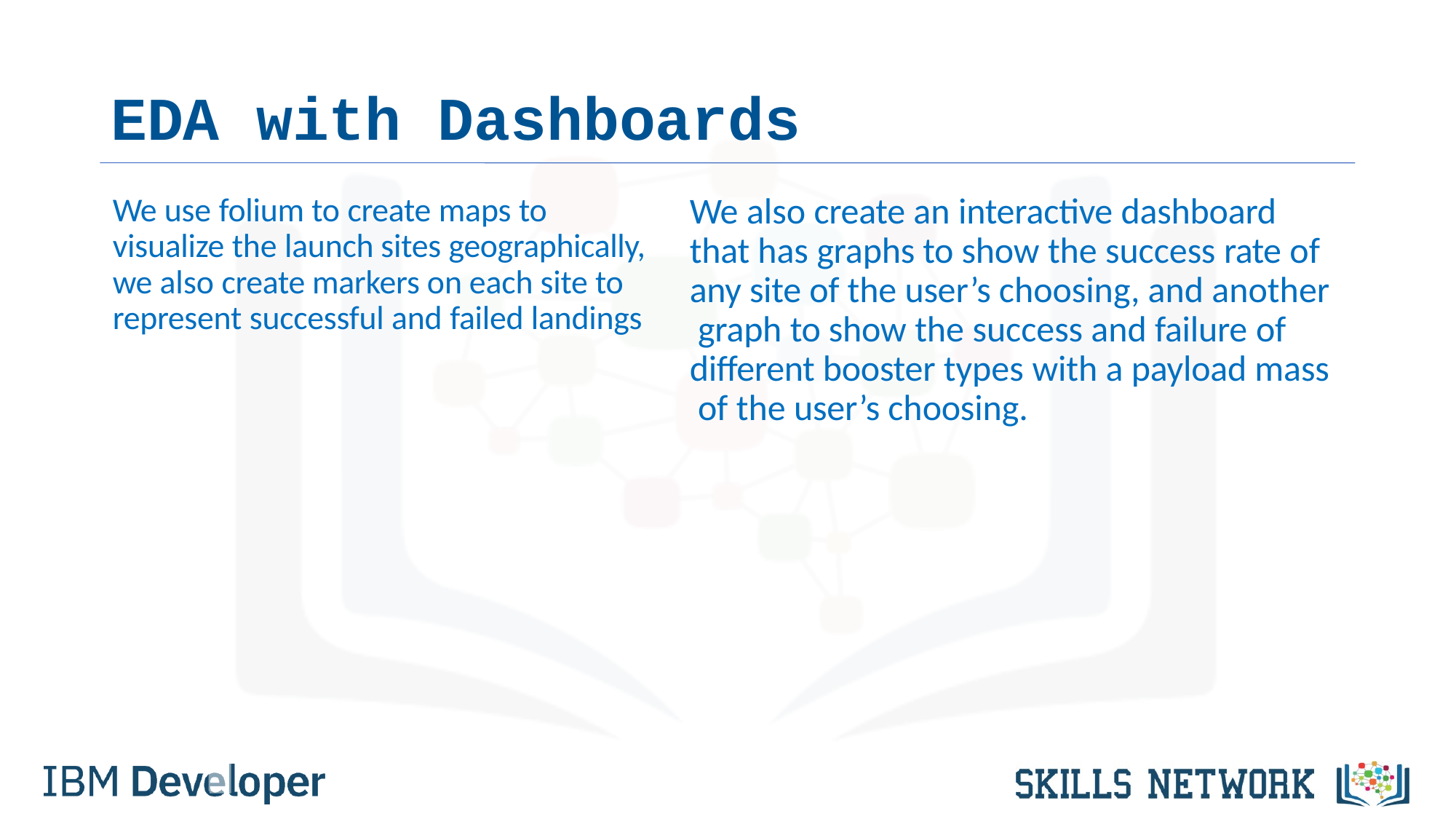

# EDA with Dashboards
We also create an interactive dashboard  that has graphs to show the success rate of  any site of the user’s choosing, and another  graph to show the success and failure of  different booster types with a payload mass  of the user’s choosing.
We use folium to create maps to  visualize the launch sites geographically,  we also create markers on each site to  represent successful and failed landings